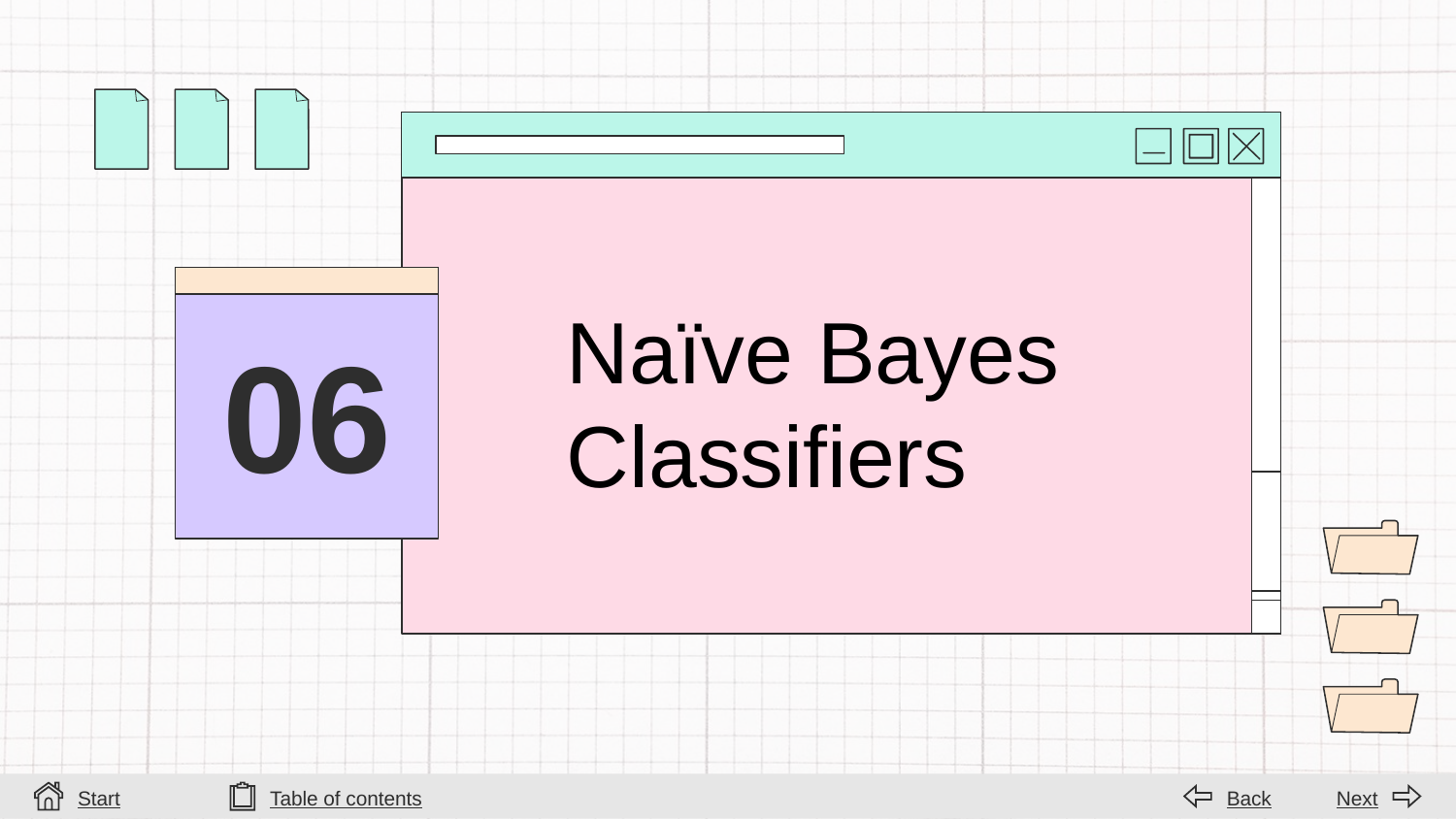

# Naïve Bayes Classifiers
06

Start
Table of contents
Back
Next